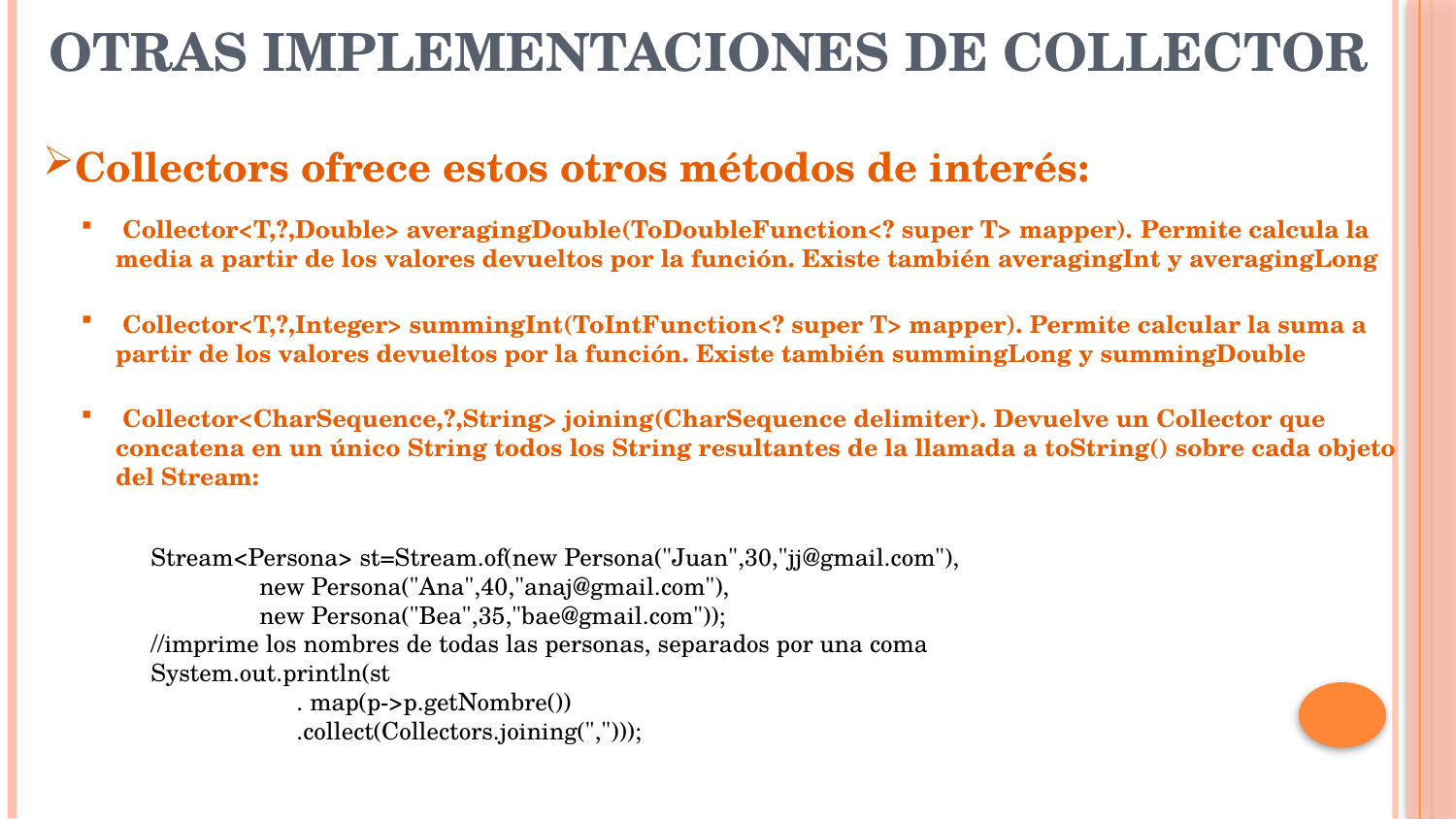

# Otras implementaciones de Collector
Collectors ofrece estos otros métodos de interés:
 Collector<T,​?,​Double> averagingDouble​(ToDoubleFunction<? super T> mapper). Permite calcula la media a partir de los valores devueltos por la función. Existe también averagingInt y averagingLong
 Collector<T,​?,​Integer> summingInt​(ToIntFunction<? super T> mapper). Permite calcular la suma a partir de los valores devueltos por la función. Existe también summingLong y summingDouble
 Collector<CharSequence,​?,​String> joining​(CharSequence delimiter). Devuelve un Collector que concatena en un único String todos los String resultantes de la llamada a toString() sobre cada objeto del Stream:

Stream<Persona> st=Stream.of(new Persona("Juan",30,"jj@gmail.com"),
                new Persona("Ana",40,"anaj@gmail.com"),
                new Persona("Bea",35,"bae@gmail.com"));
//imprime los nombres de todas las personas, separados por una coma
System.out.println(st
	. map(p->p.getNombre())
	.collect(Collectors.joining(",")));